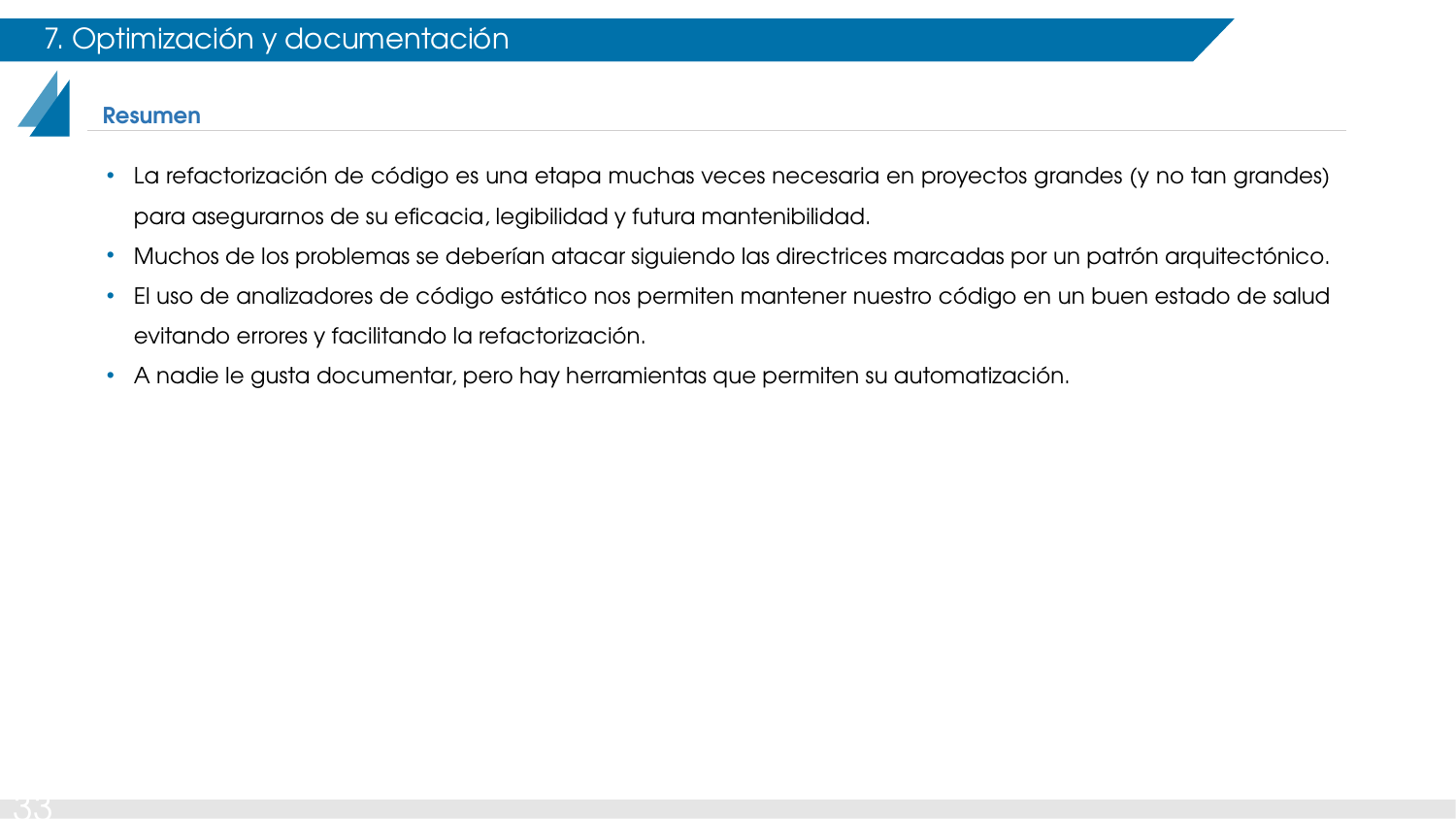

# 7. Optimización y documentación

Resumen
La refactorización de código es una etapa muchas veces necesaria en proyectos grandes (y no tan grandes) para asegurarnos de su eficacia, legibilidad y futura mantenibilidad.
Muchos de los problemas se deberían atacar siguiendo las directrices marcadas por un patrón arquitectónico.
El uso de analizadores de código estático nos permiten mantener nuestro código en un buen estado de salud evitando errores y facilitando la refactorización.
A nadie le gusta documentar, pero hay herramientas que permiten su automatización.

33